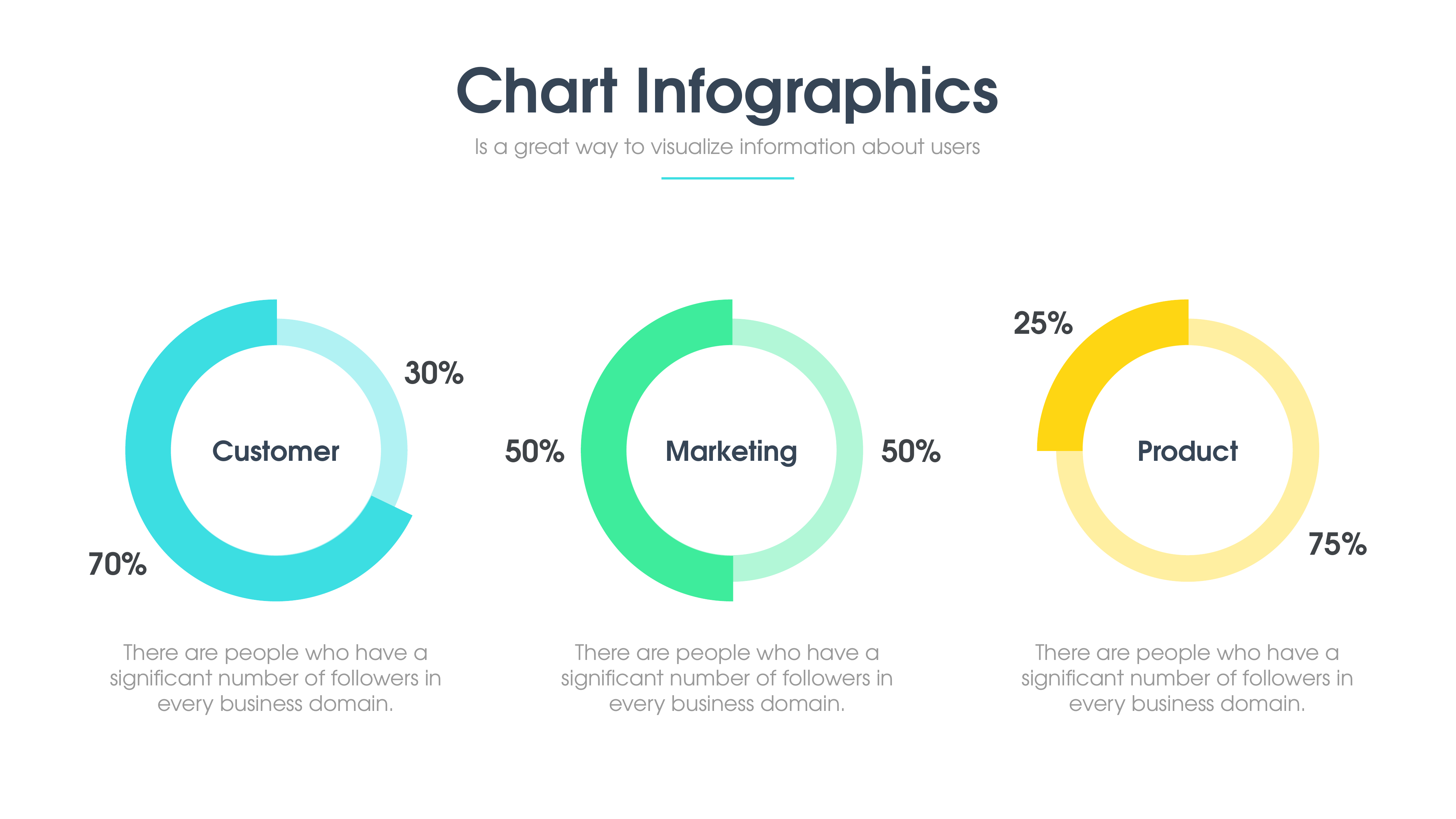

Chart Infographics
Is a great way to visualize information about users

25%

75%

30%
70%

50%
50%
Customer
Marketing
Product
There are people who have a significant number of followers in every business domain.
There are people who have a significant number of followers in every business domain.
There are people who have a significant number of followers in every business domain.